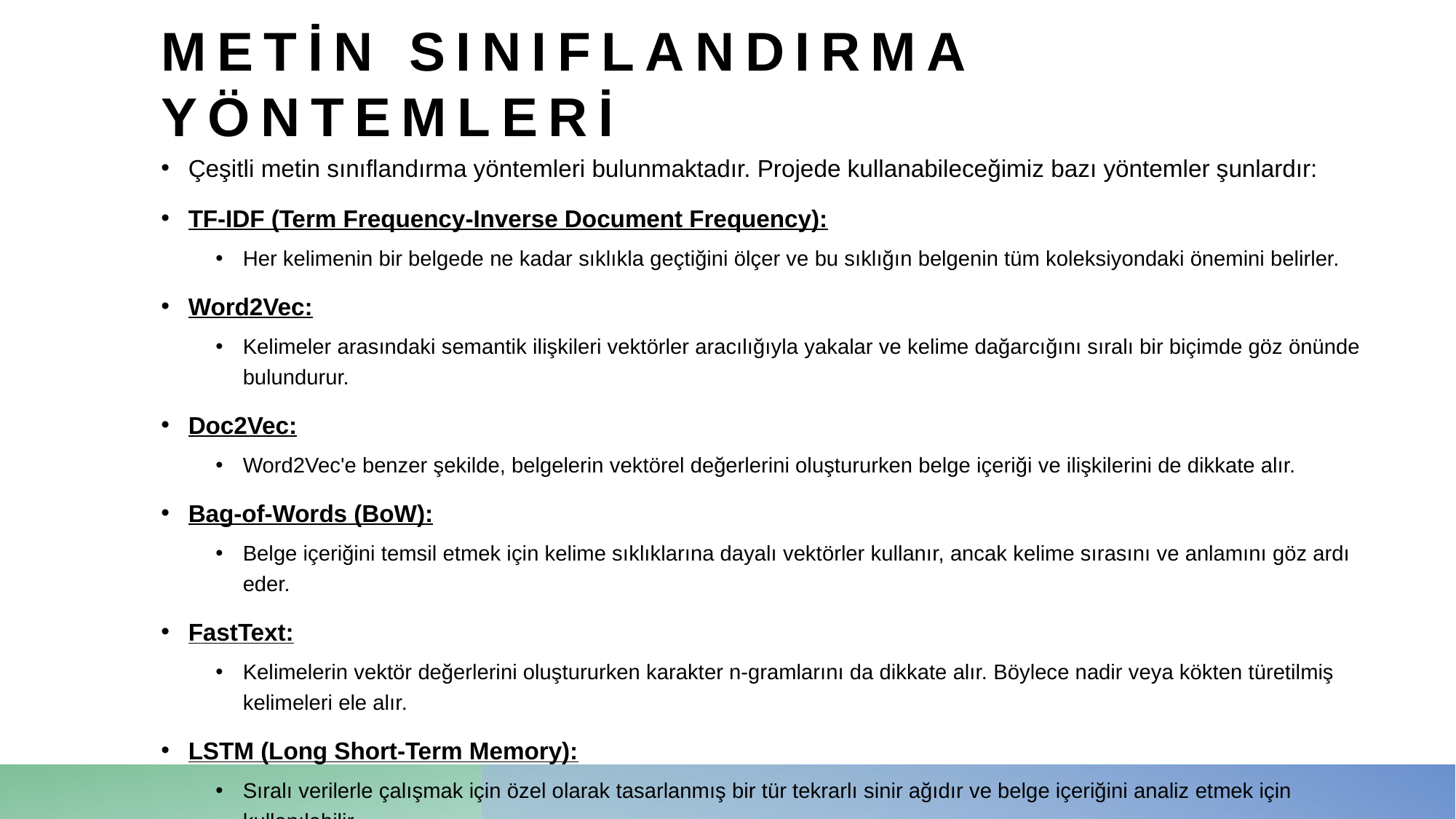

# Metin Sınıflandırma Yöntemleri
Çeşitli metin sınıflandırma yöntemleri bulunmaktadır. Projede kullanabileceğimiz bazı yöntemler şunlardır:
TF-IDF (Term Frequency-Inverse Document Frequency):
Her kelimenin bir belgede ne kadar sıklıkla geçtiğini ölçer ve bu sıklığın belgenin tüm koleksiyondaki önemini belirler.
Word2Vec:
Kelimeler arasındaki semantik ilişkileri vektörler aracılığıyla yakalar ve kelime dağarcığını sıralı bir biçimde göz önünde bulundurur.
Doc2Vec:
Word2Vec'e benzer şekilde, belgelerin vektörel değerlerini oluştururken belge içeriği ve ilişkilerini de dikkate alır.
Bag-of-Words (BoW):
Belge içeriğini temsil etmek için kelime sıklıklarına dayalı vektörler kullanır, ancak kelime sırasını ve anlamını göz ardı eder.
FastText:
Kelimelerin vektör değerlerini oluştururken karakter n-gramlarını da dikkate alır. Böylece nadir veya kökten türetilmiş kelimeleri ele alır.
LSTM (Long Short-Term Memory):
Sıralı verilerle çalışmak için özel olarak tasarlanmış bir tür tekrarlı sinir ağıdır ve belge içeriğini analiz etmek için kullanılabilir.